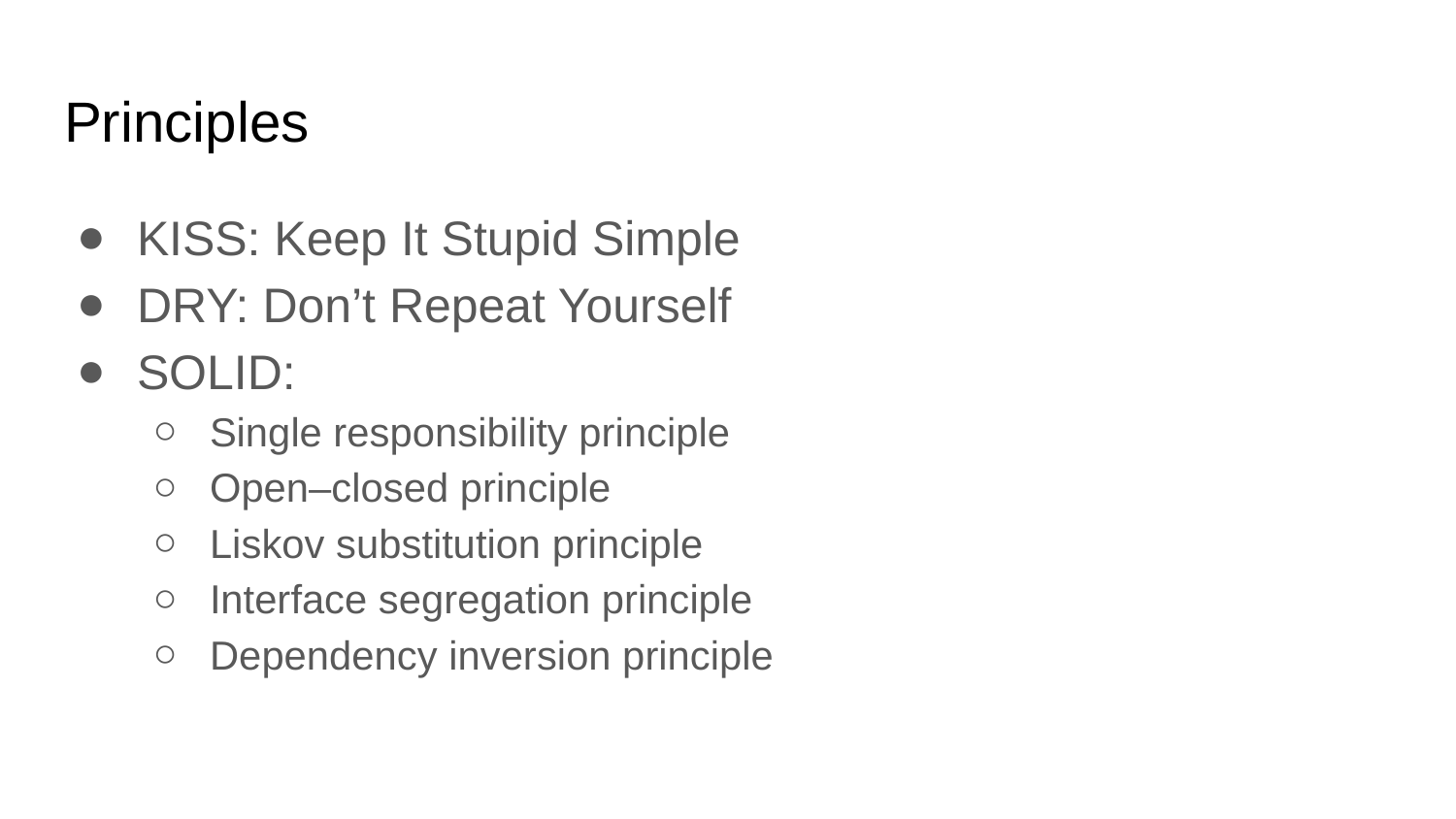

# Principles
KISS: Keep It Stupid Simple
DRY: Don’t Repeat Yourself
SOLID:
Single responsibility principle
Open–closed principle
Liskov substitution principle
Interface segregation principle
Dependency inversion principle